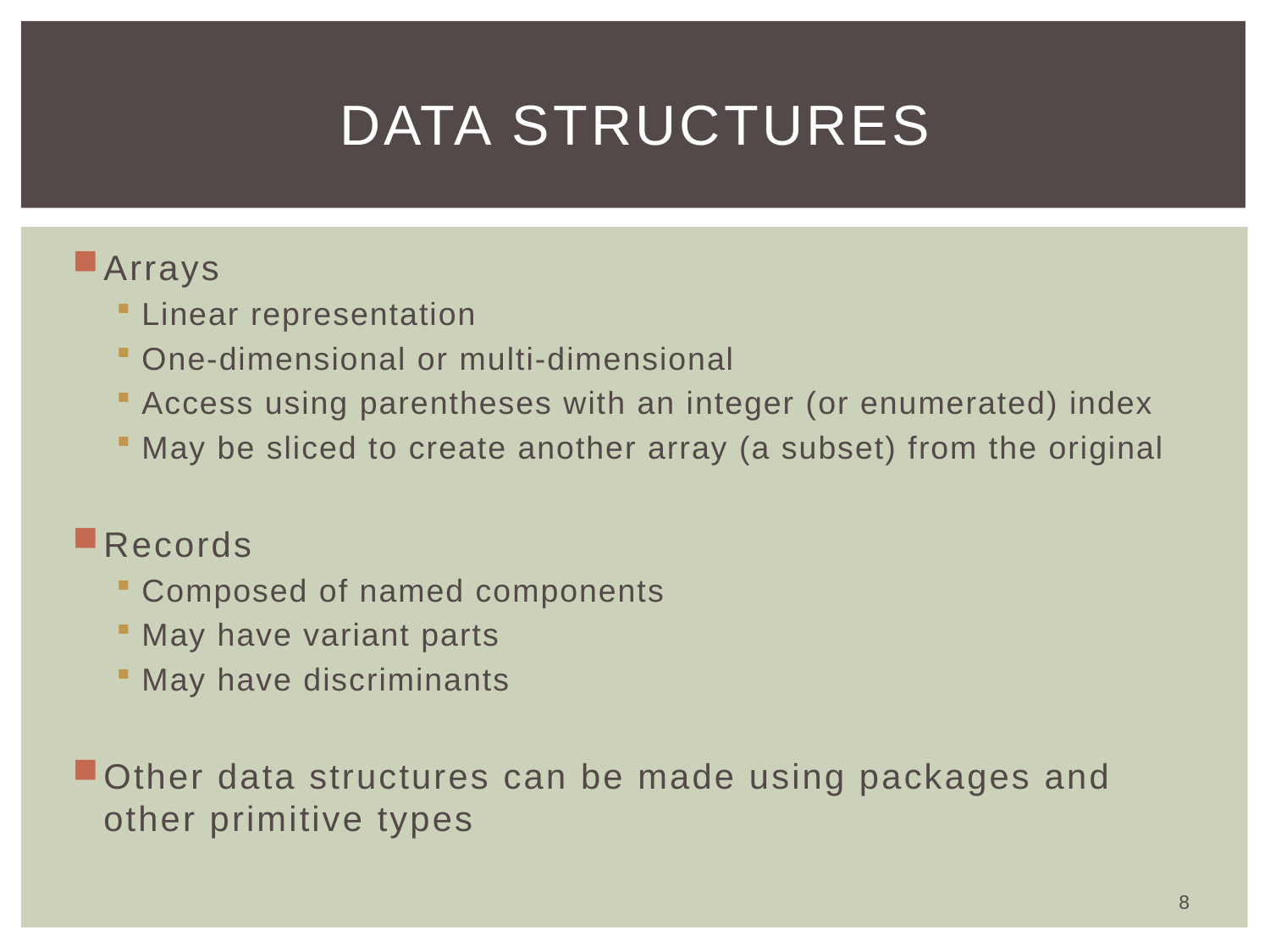

# Data structures
Arrays
Linear representation
One-dimensional or multi-dimensional
Access using parentheses with an integer (or enumerated) index
May be sliced to create another array (a subset) from the original

Records
Composed of named components
May have variant parts
May have discriminants

Other data structures can be made using packages and other primitive types
8